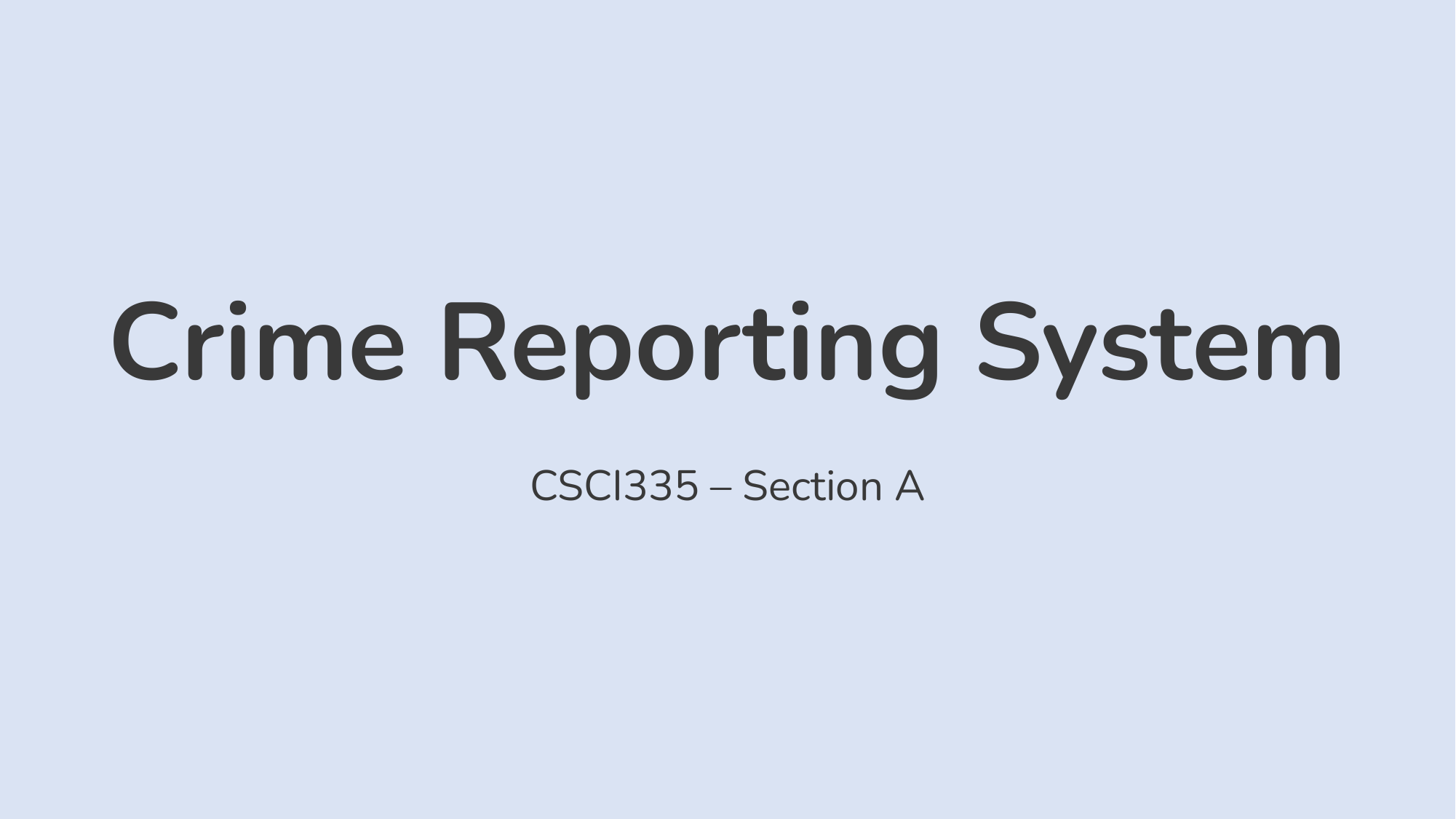

# Crime Reporting System
CSCI335 – Section A